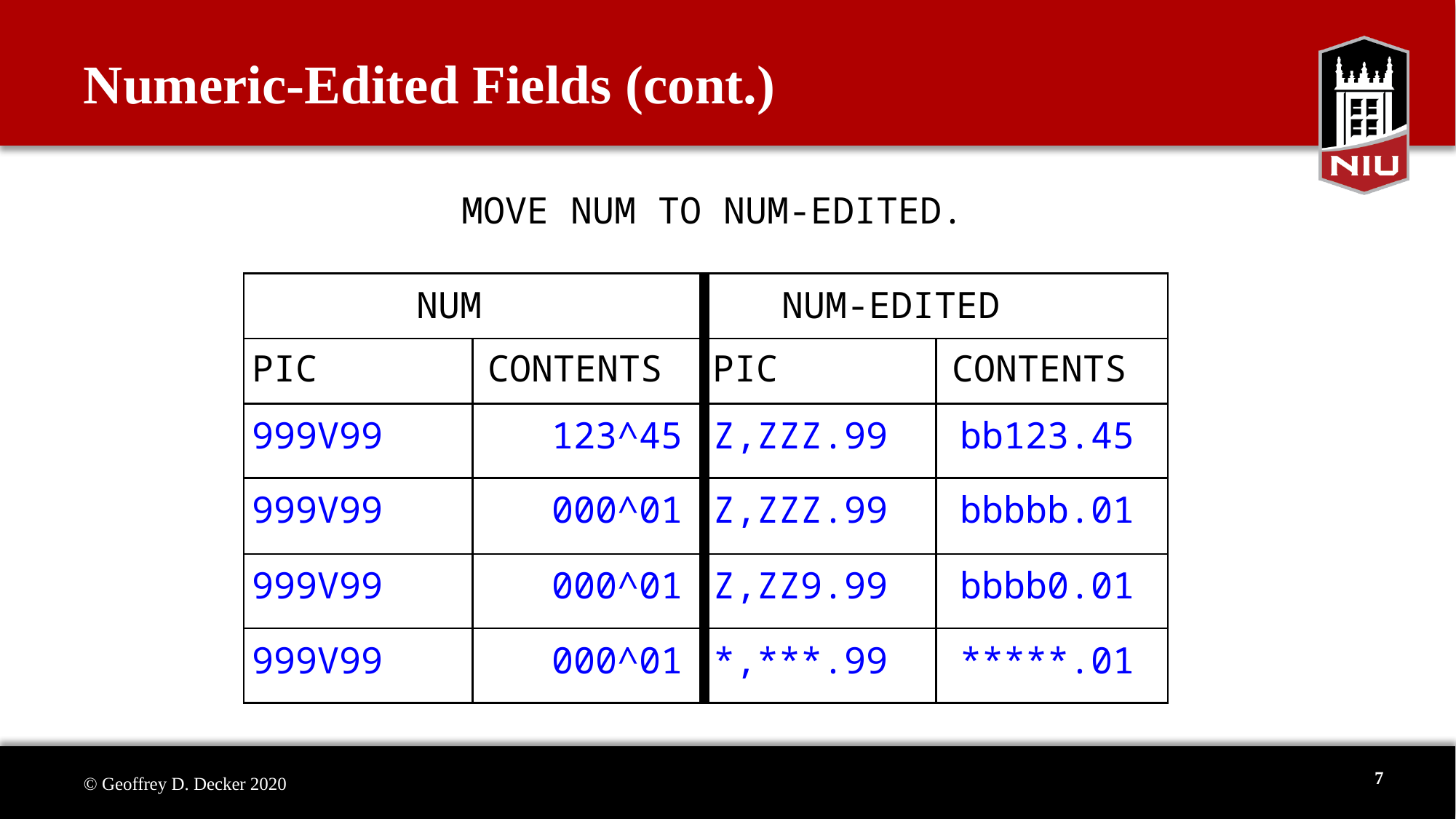

# Numeric-Edited Fields (cont.)
MOVE NUM TO NUM-EDITED.

NUM
NUM-EDITED

PIC
CONTENTS
PIC
CONTENTS

999V99
123^45
Z,ZZZ.99
bb123.45

999V99
000^01
Z,ZZZ.99
bbbbb.01

999V99
000^01
Z,ZZ9.99
bbbb0.01

999V99
000^01
*,***.99
*****.01

7
© Geoffrey D. Decker 2020